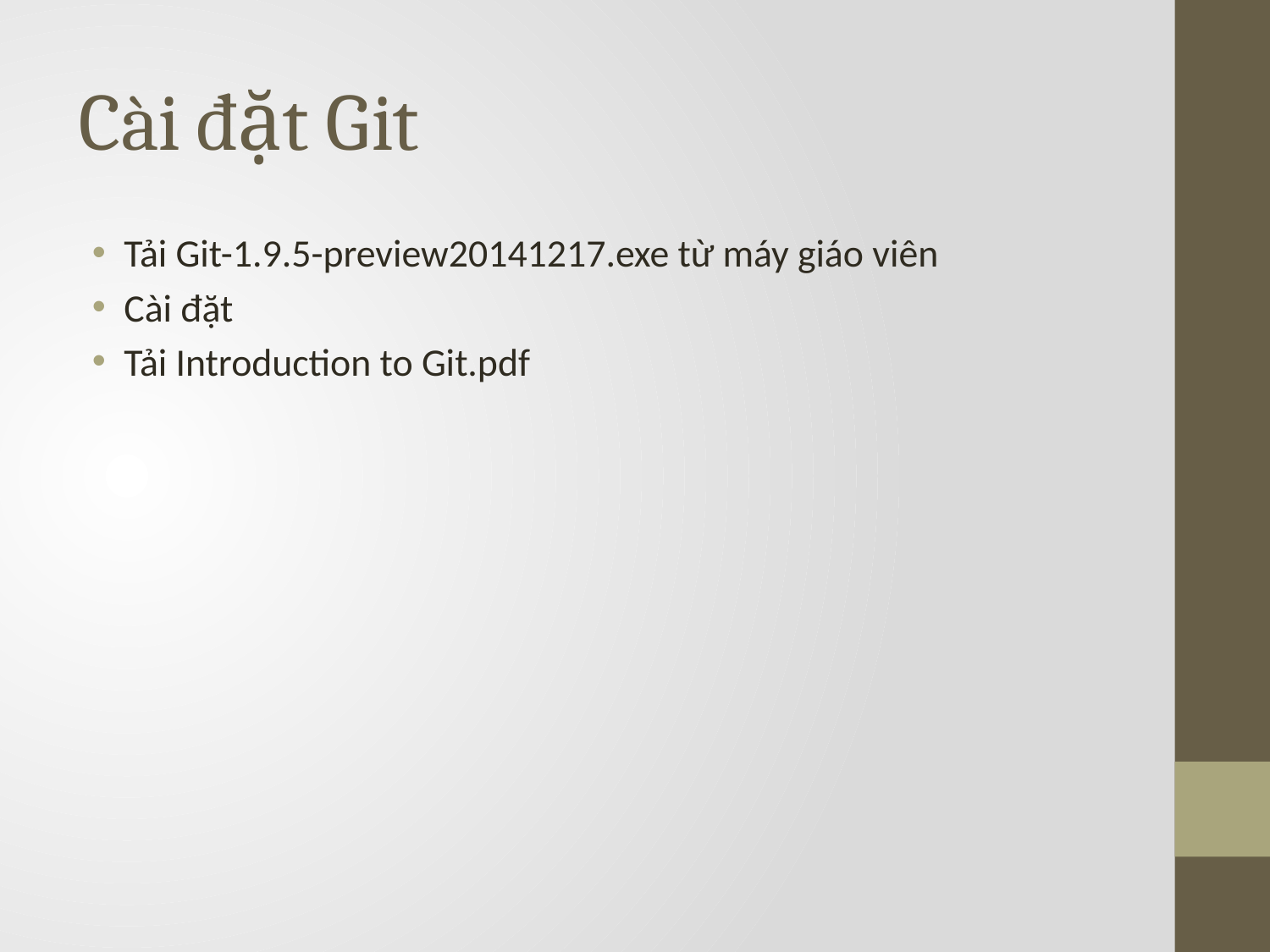

# Cài đặt Git
Tải Git-1.9.5-preview20141217.exe từ máy giáo viên
Cài đặt
Tải Introduction to Git.pdf